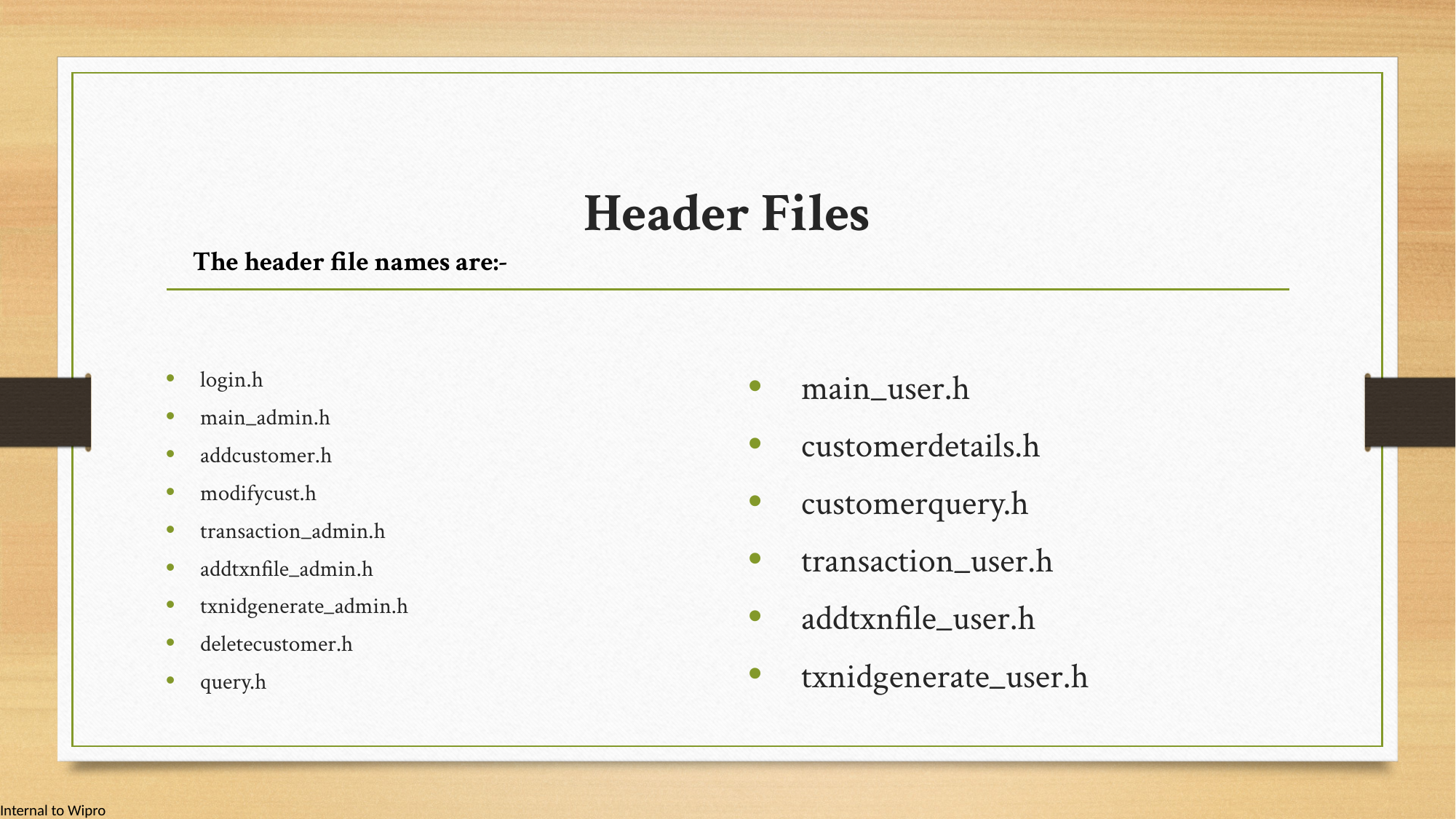

# Header Files

The header file names are:-

login.h
main_admin.h
addcustomer.h
modifycust.h
transaction_admin.h
addtxnfile_admin.h
txnidgenerate_admin.h
deletecustomer.h
query.h

main_user.h
customerdetails.h
customerquery.h
transaction_user.h
addtxnfile_user.h
txnidgenerate_user.h